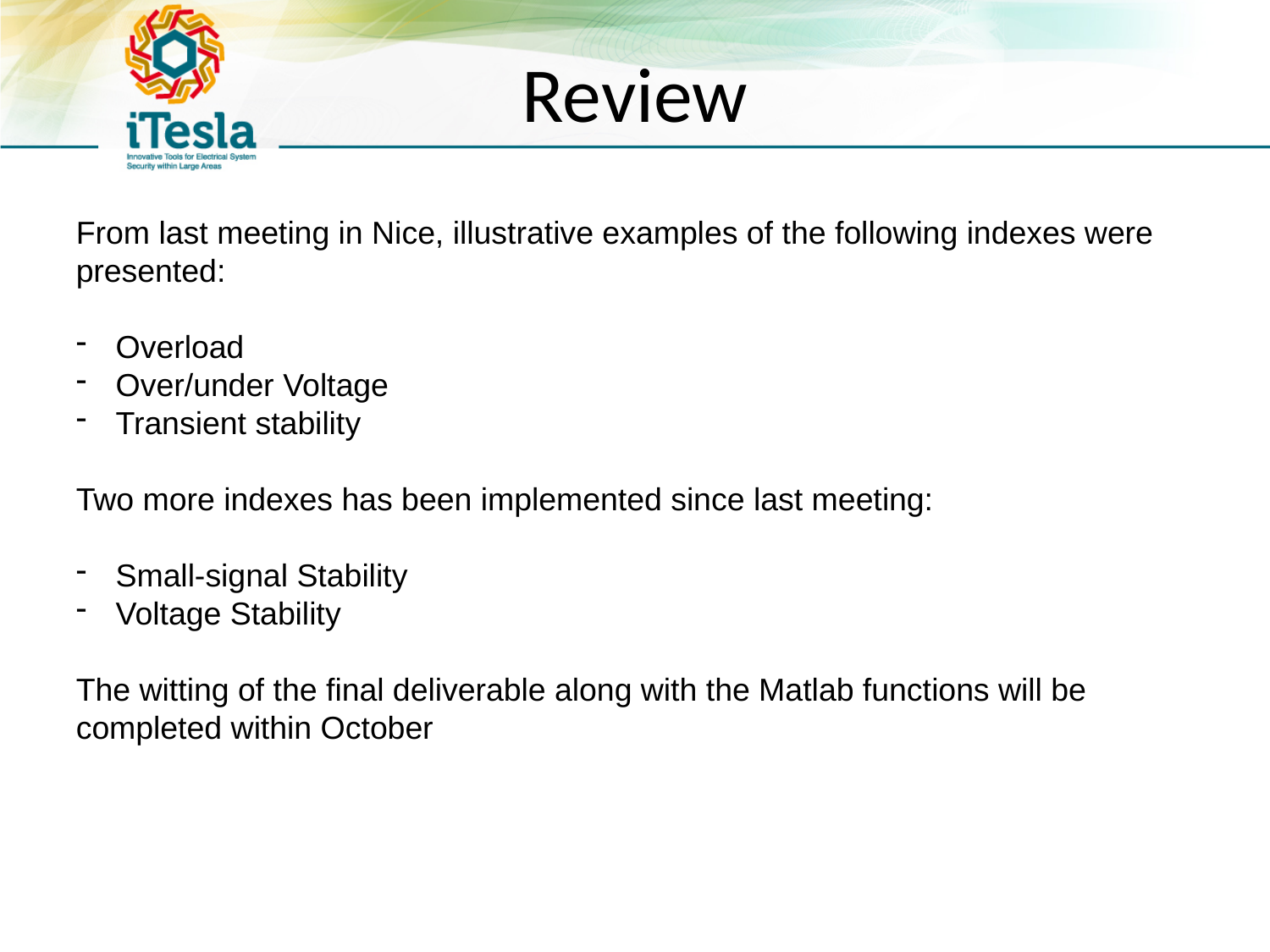

# Review
From last meeting in Nice, illustrative examples of the following indexes were presented:

Overload
Over/under Voltage
Transient stability

Two more indexes has been implemented since last meeting:

Small-signal Stability
Voltage Stability

The witting of the final deliverable along with the Matlab functions will be completed within October